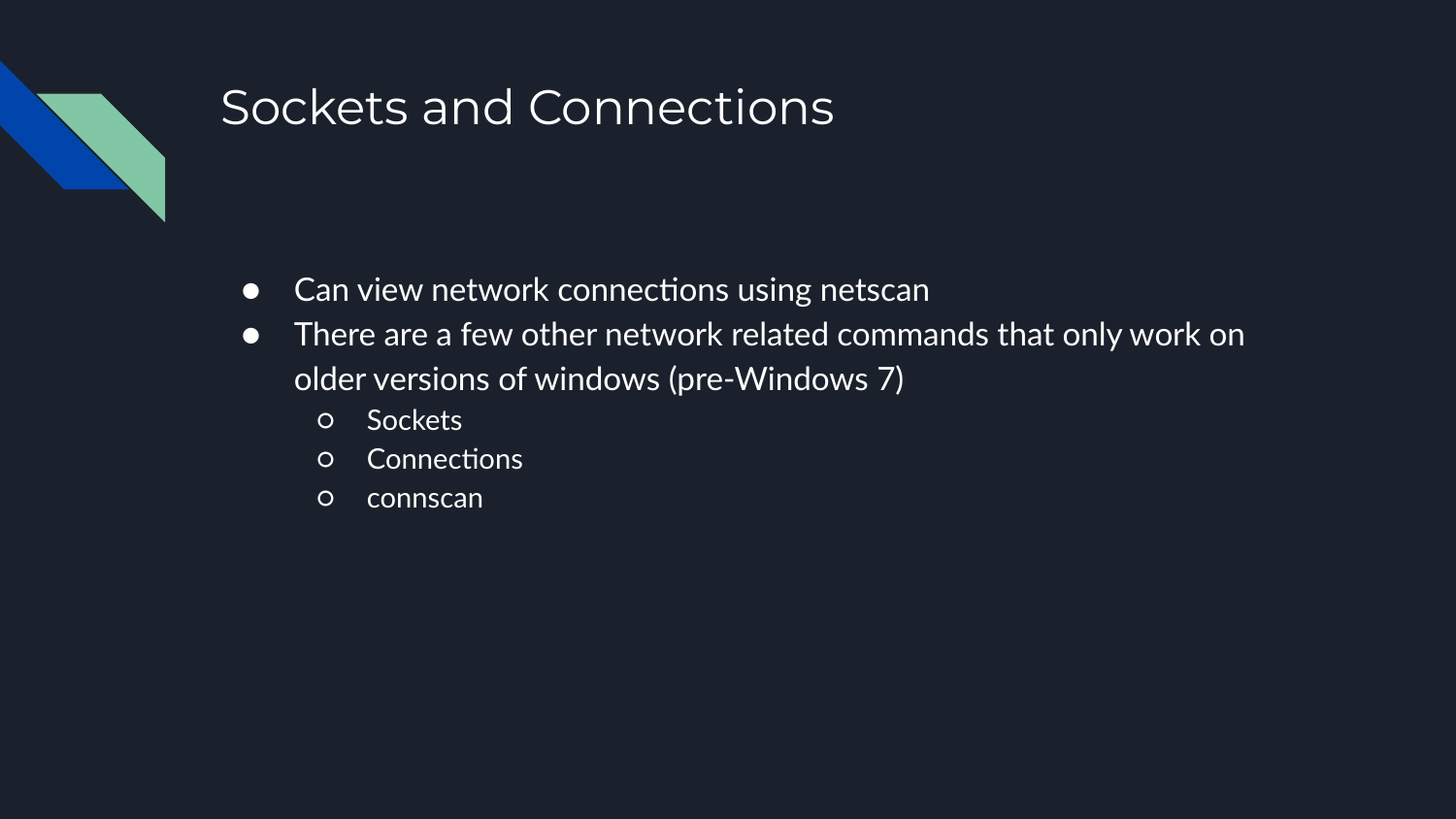

# Sockets and Connections
Can view network connections using netscan
There are a few other network related commands that only work on older versions of windows (pre-Windows 7)
Sockets
Connections
connscan